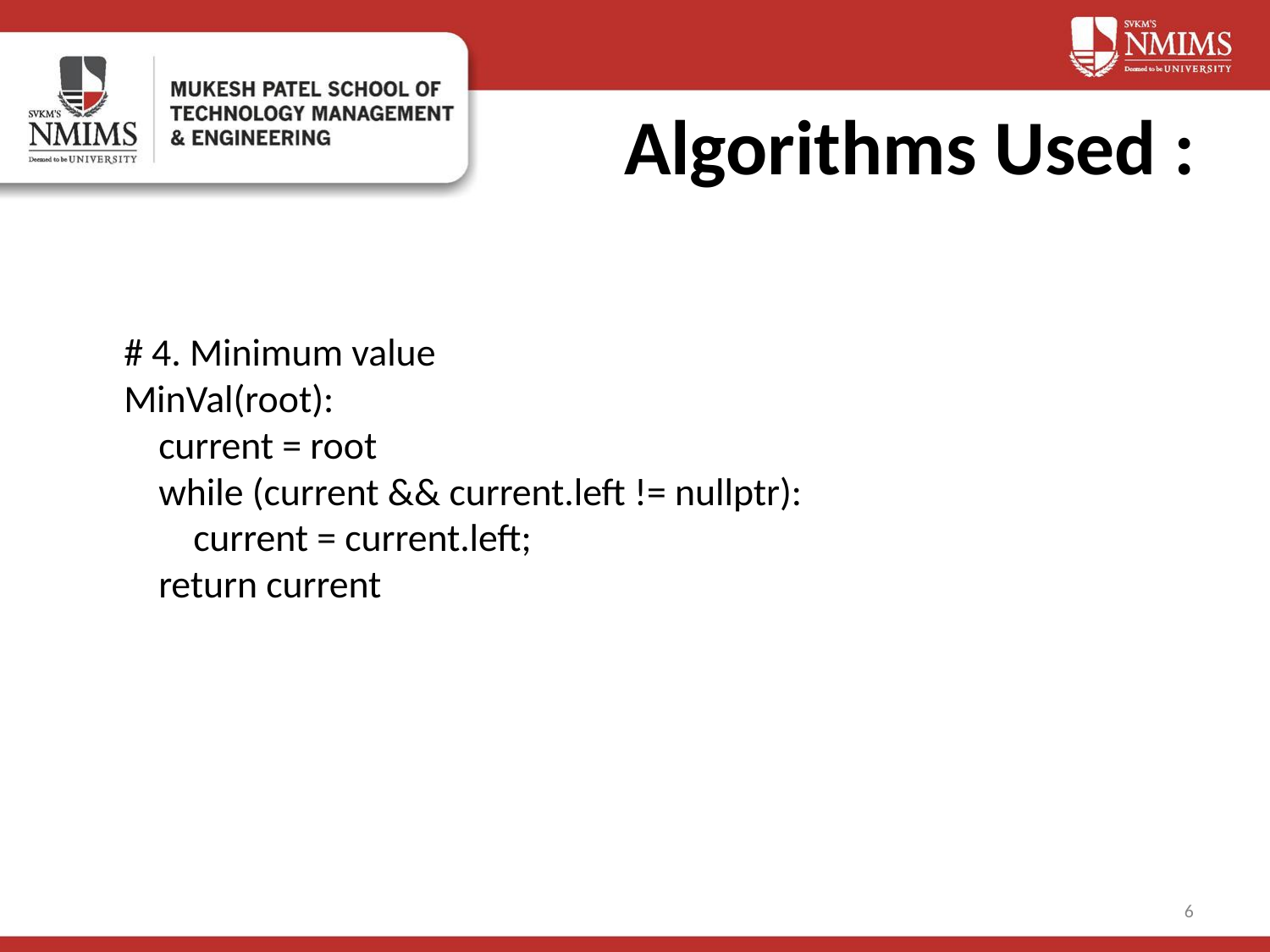

# Algorithms Used :
# 4. Minimum value
MinVal(root):
    current = root
    while (current && current.left != nullptr):
        current = current.left;
    return current

6